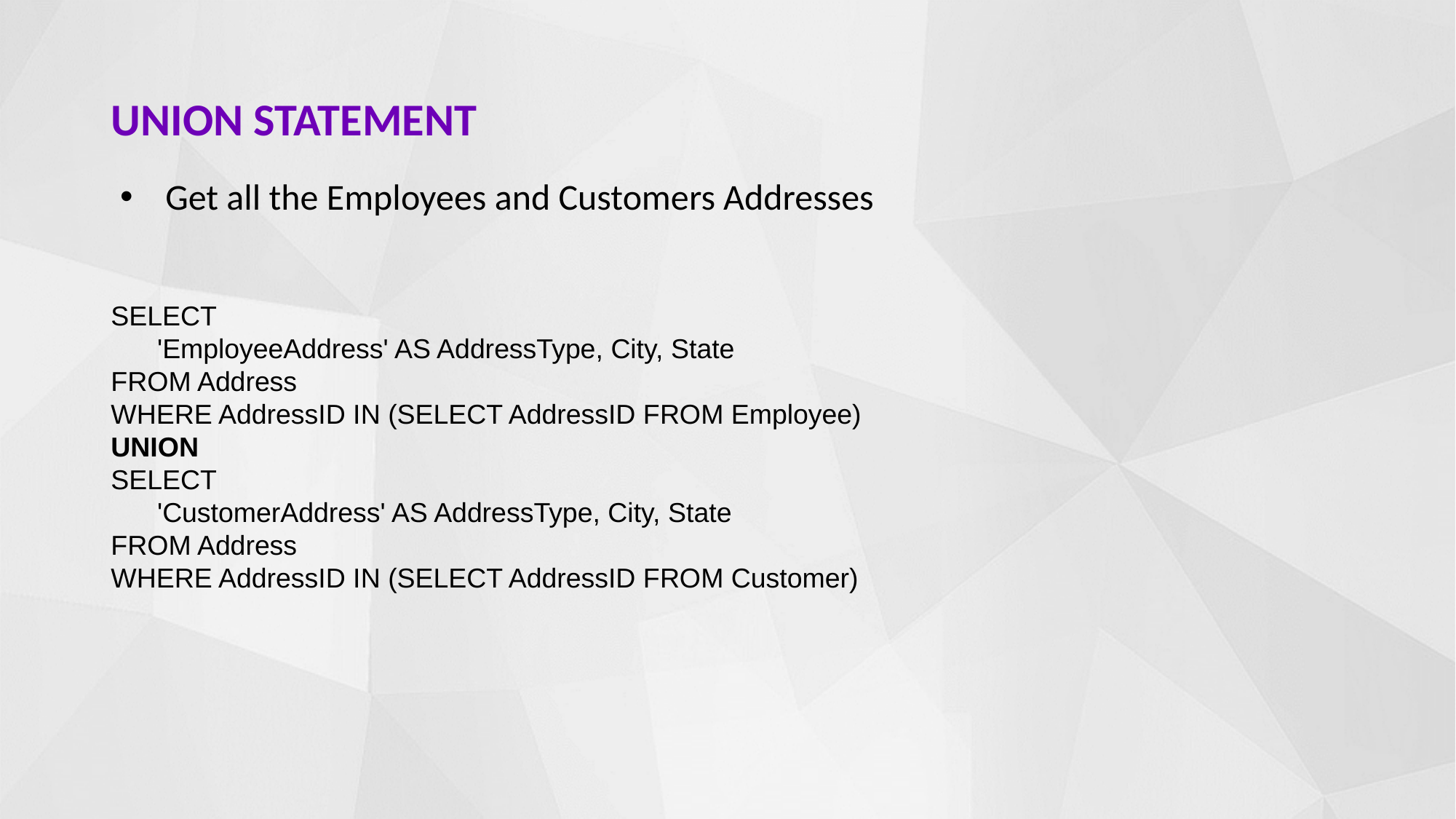

UNION STATEMENT
Get all the Employees and Customers Addresses

SELECT
'EmployeeAddress' AS AddressType, City, State
FROM Address
WHERE AddressID IN (SELECT AddressID FROM Employee)
UNION
SELECT
'CustomerAddress' AS AddressType, City, State
FROM Address
WHERE AddressID IN (SELECT AddressID FROM Customer)